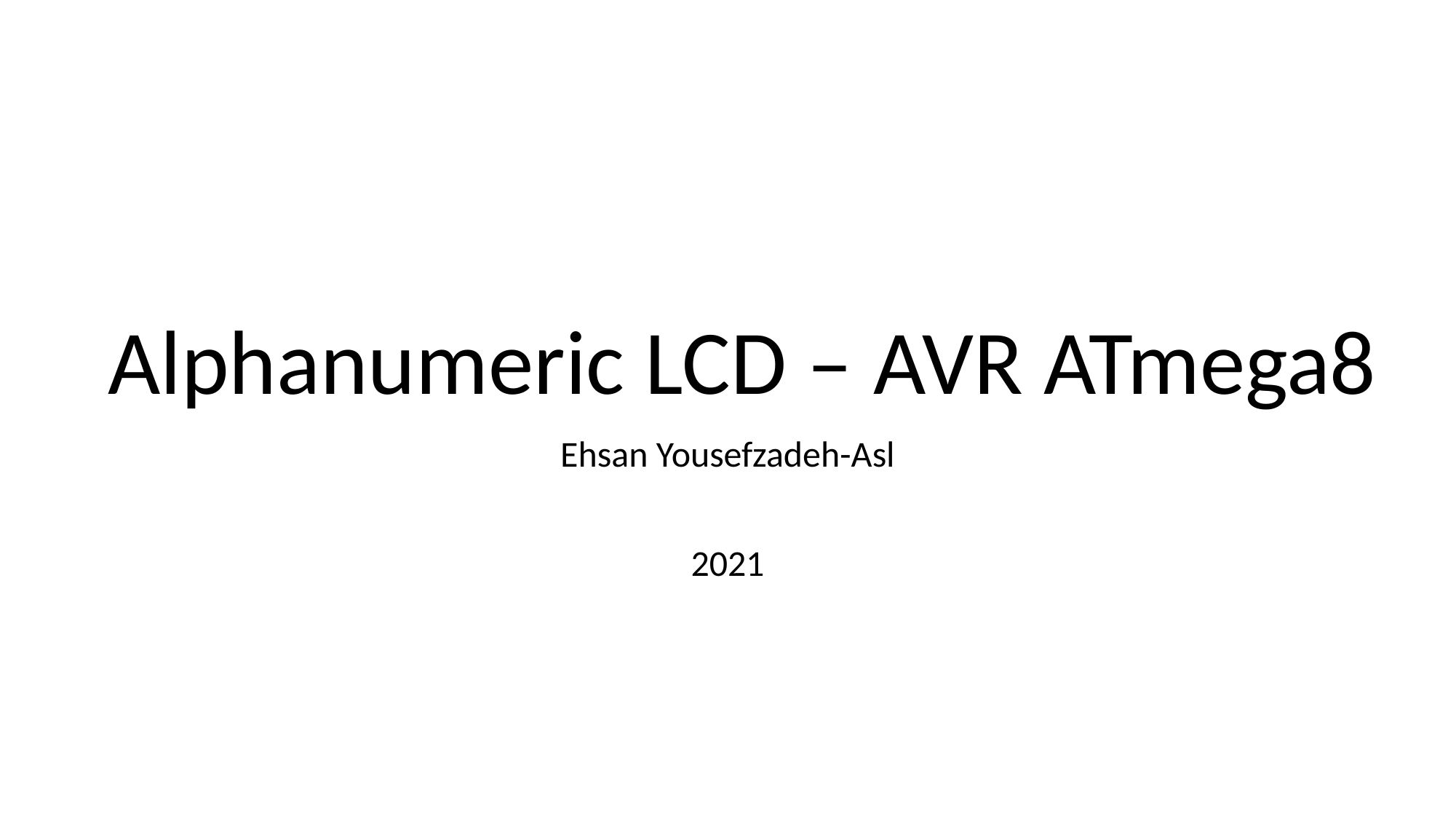

# Alphanumeric LCD – AVR ATmega8
Ehsan Yousefzadeh-Asl

2021